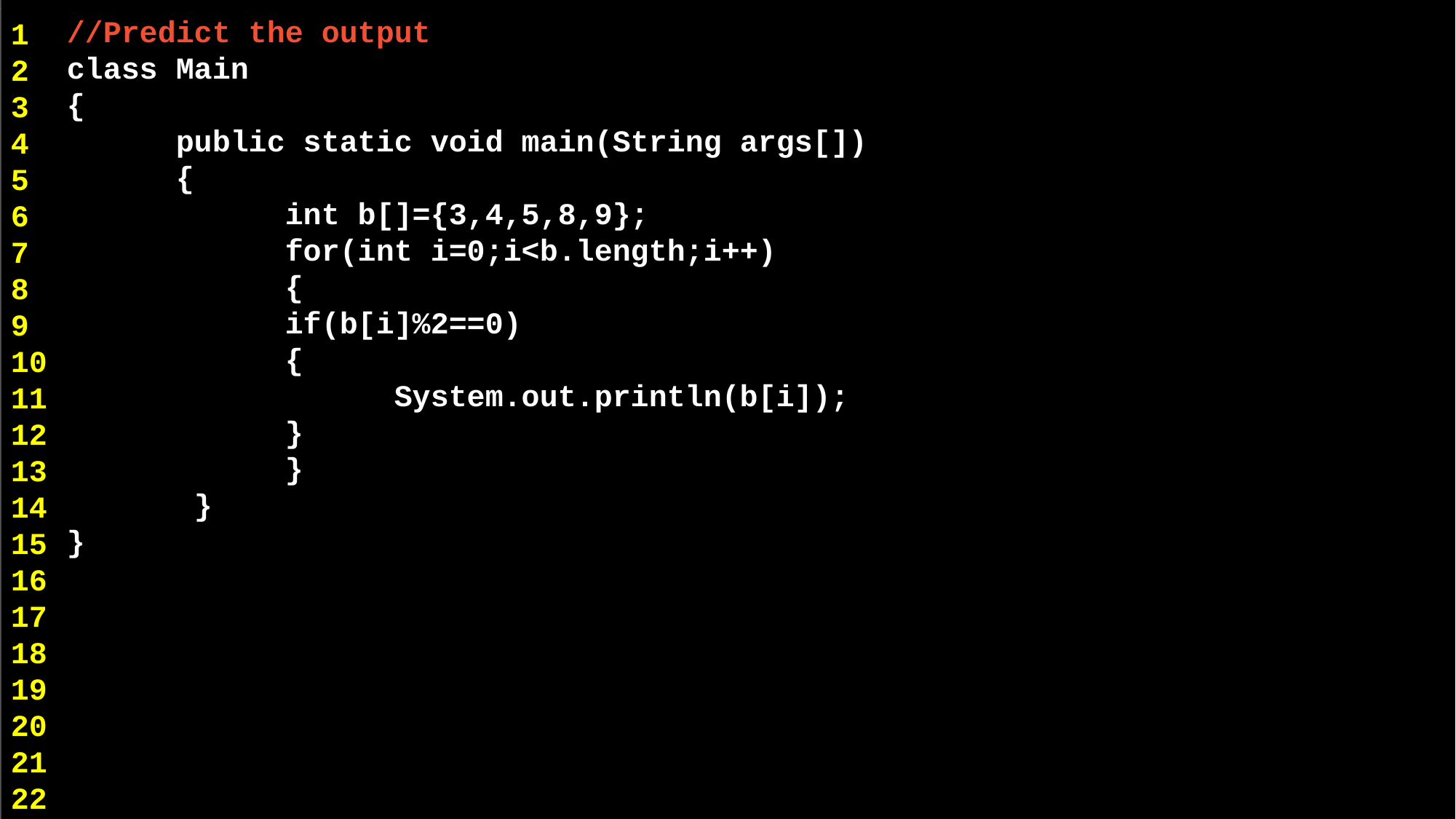

//Predict the output
class Main
{
	public static void main(String args[])
    	{
      	int b[]={3,4,5,8,9};
        	for(int i=0;i<b.length;i++)
        	{
        	if(b[i]%2==0)
        	{
            	System.out.println(b[i]);
        	}
        	}
   	 }
}

1
2
3
4
5
6
7
8
9
10
11
12
13
14
15
16
17
18
19
20
21
22